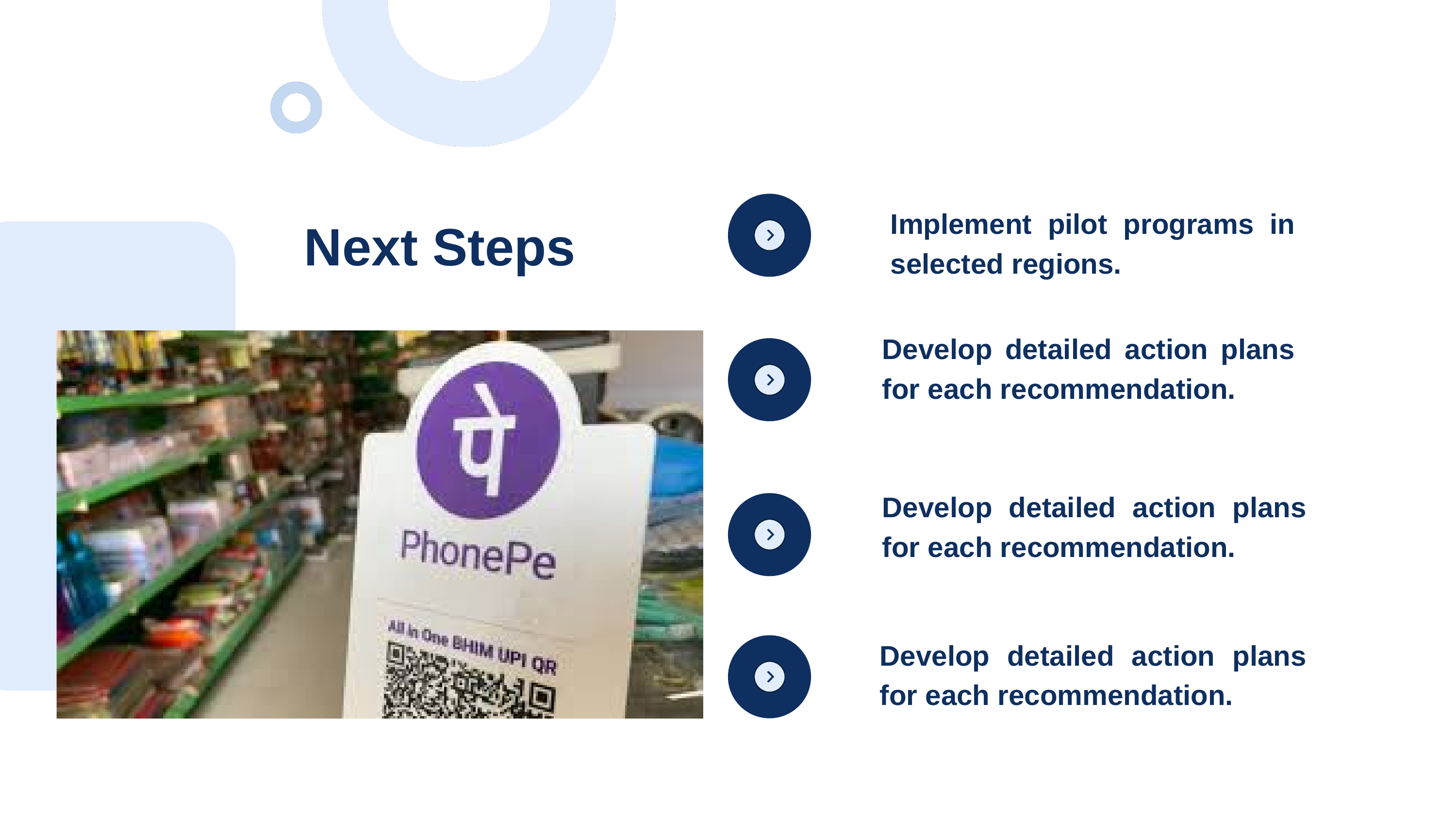

Implement pilot programs in selected regions.

Develop detailed action plans for each recommendation.

Develop detailed action plans for each recommendation.

Develop detailed action plans for each recommendation.

Next Steps